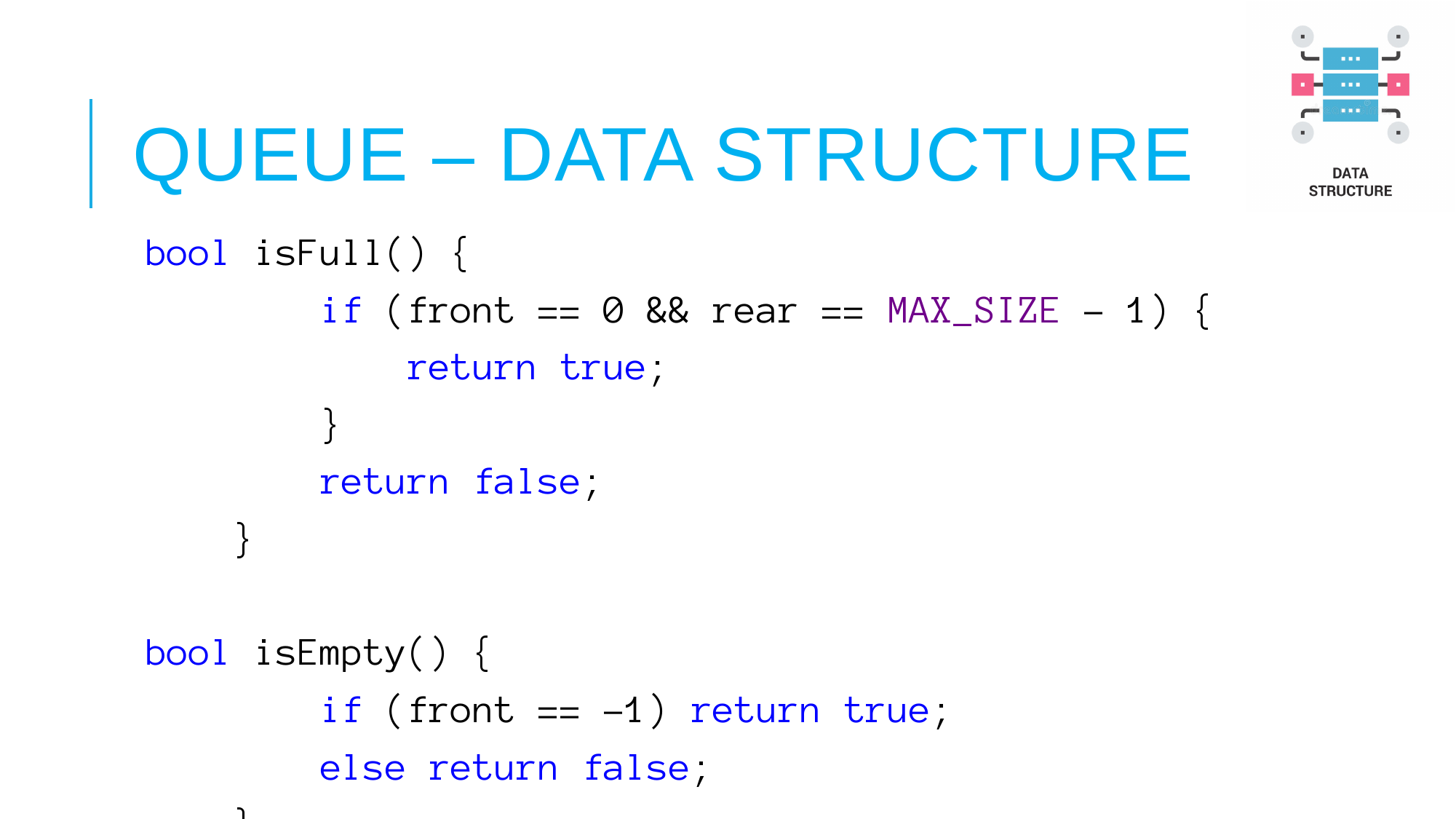

# Queue – DATA STRUCTURE
bool isFull() {
        if (front == 0 && rear == MAX_SIZE - 1) {
            return true;
        }
        return false;
    }

bool isEmpty() {
        if (front == -1) return true;
        else return false;
    }